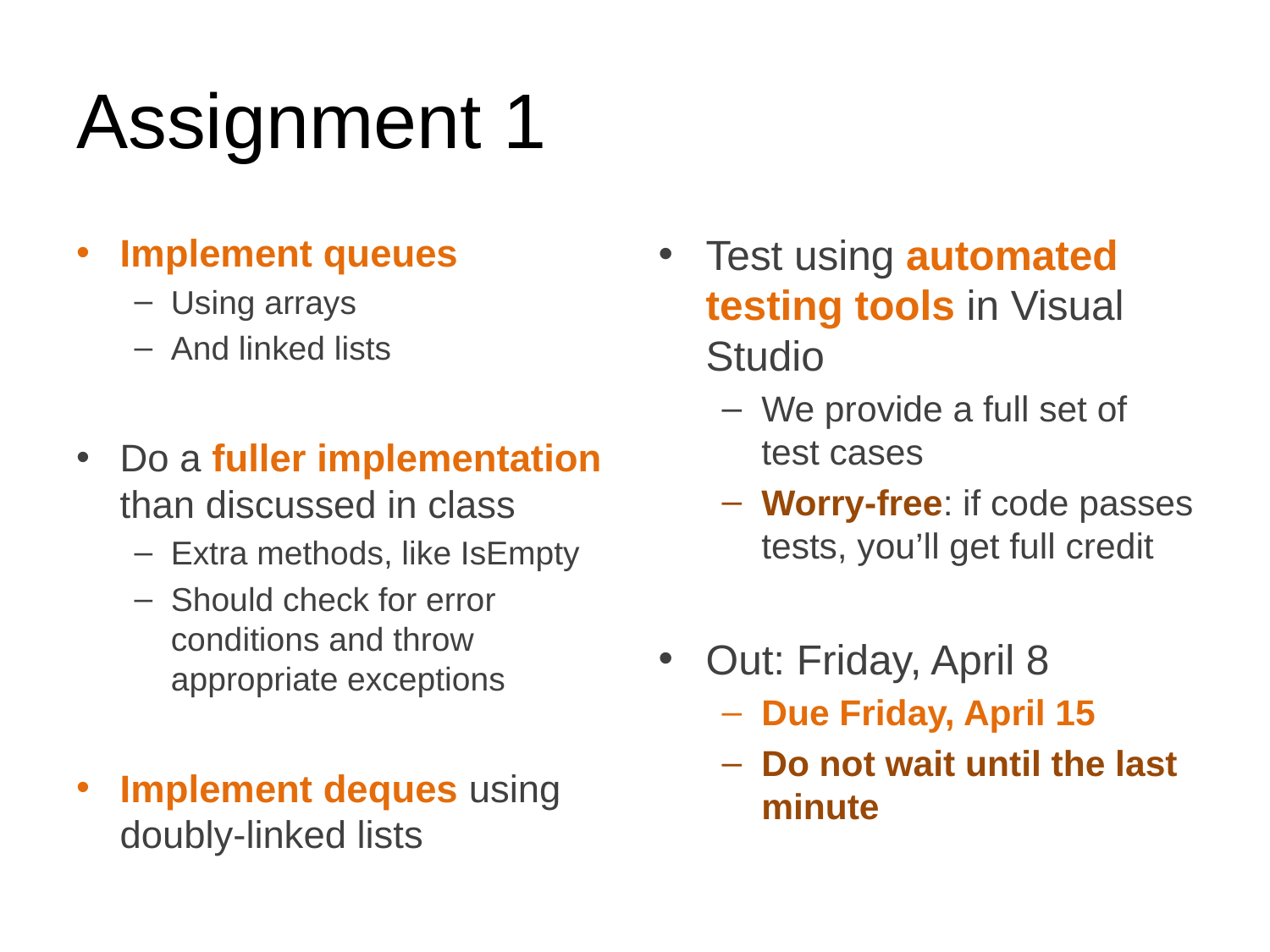

# Assignment 1
Implement queues
Using arrays
And linked lists

Do a fuller implementation than discussed in class
Extra methods, like IsEmpty
Should check for error conditions and throw appropriate exceptions

Implement deques using doubly-linked lists

Test using automated testing tools in Visual Studio
We provide a full set of test cases
Worry-free: if code passes tests, you’ll get full credit

Out: Friday, April 8
Due Friday, April 15
Do not wait until the last minute